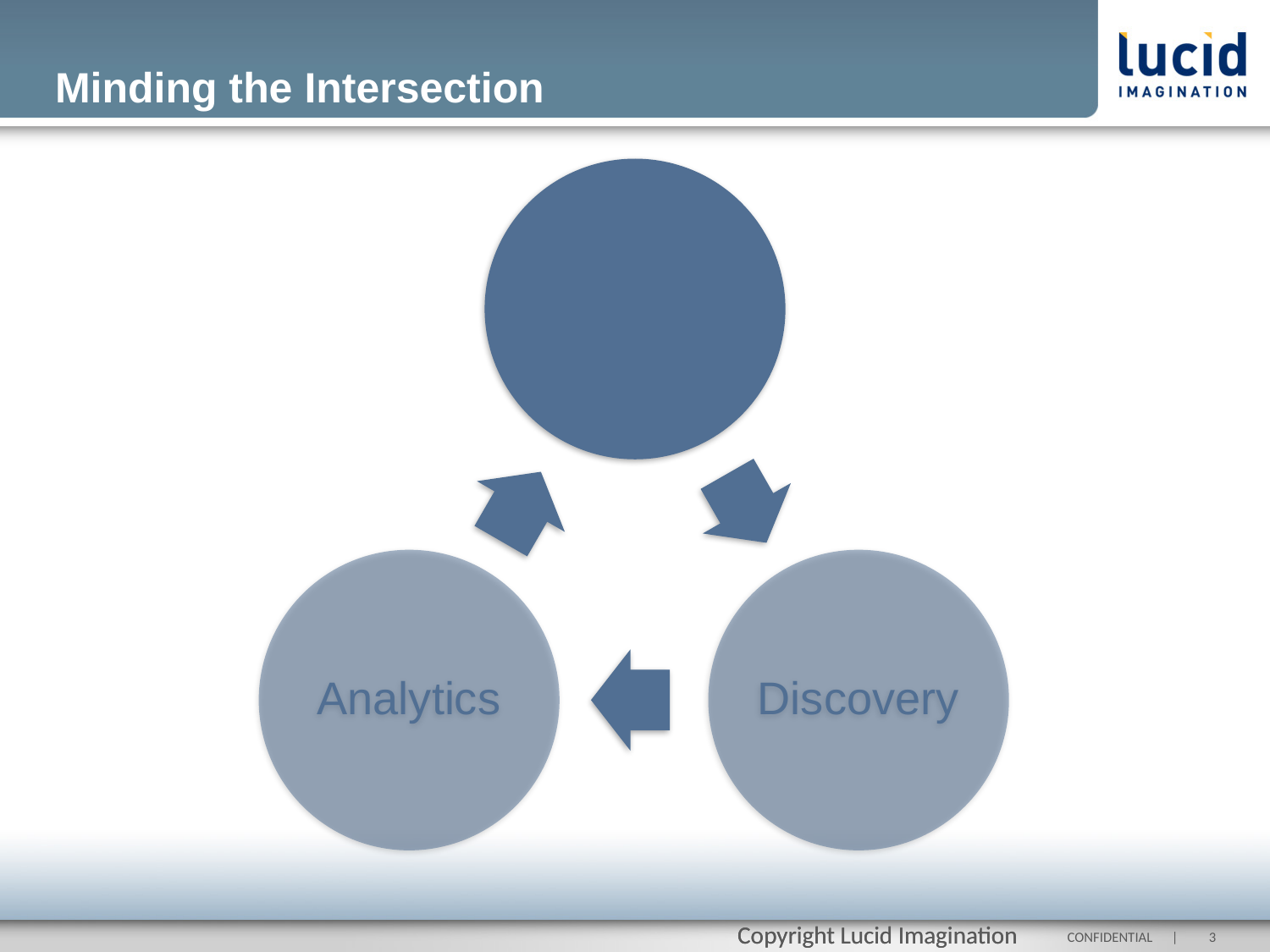

# Minding the Intersection
Search

Discovery

Analytics